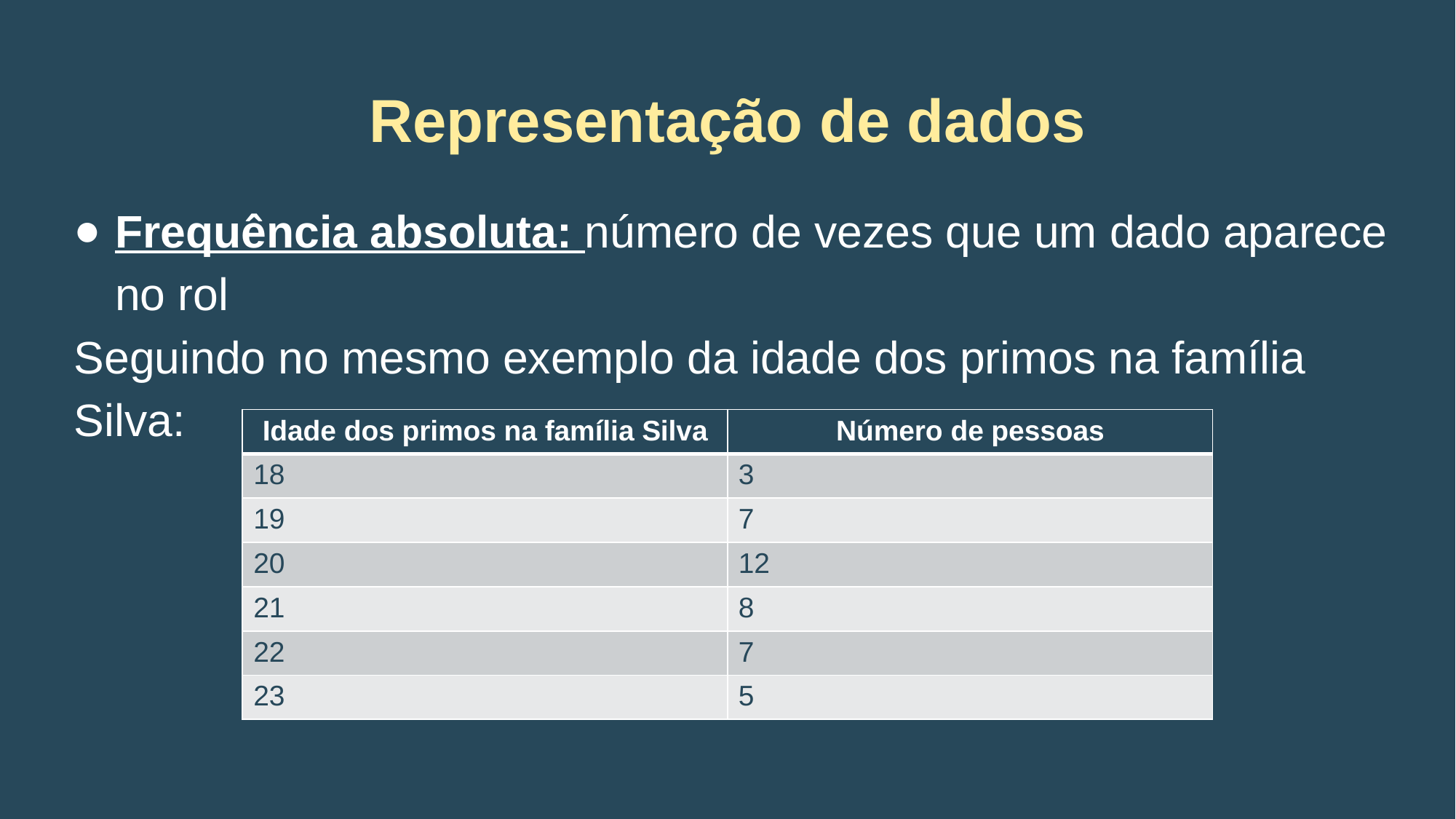

# Representação de dados
Frequência absoluta: número de vezes que um dado aparece no rol
Seguindo no mesmo exemplo da idade dos primos na família Silva:

| Idade dos primos na família Silva | Número de pessoas |
| --- | --- |
| 18 | 3 |
| 19 | 7 |
| 20 | 12 |
| 21 | 8 |
| 22 | 7 |
| 23 | 5 |